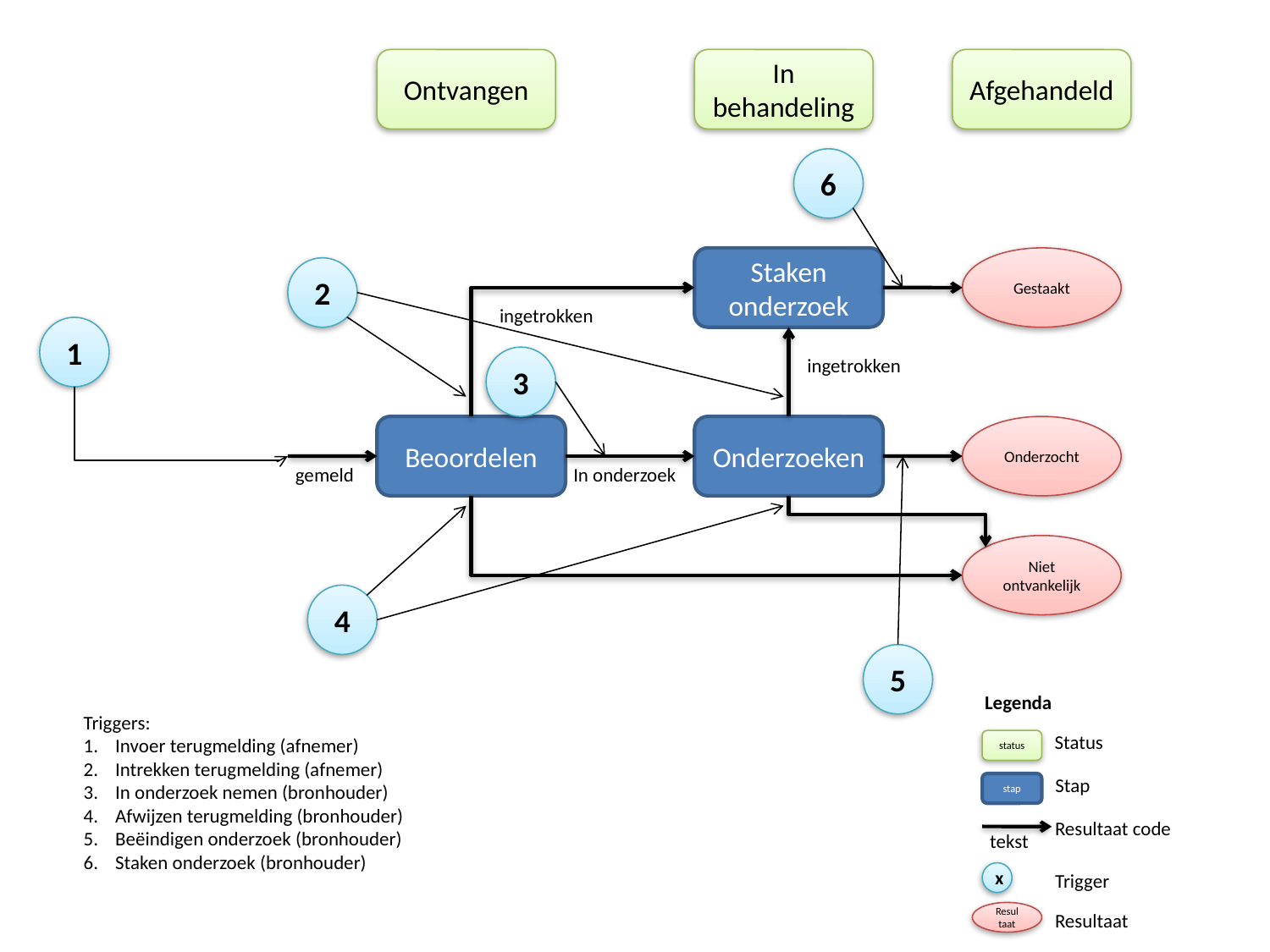

Ontvangen
In behandeling
Afgehandeld
6
Staken onderzoek
Gestaakt
2
ingetrokken
1
3
ingetrokken
Beoordelen
Onderzoeken
Onderzocht
gemeld
In onderzoek
Niet ontvankelijk
4
5
Legenda
Triggers:
Invoer terugmelding (afnemer)
Intrekken terugmelding (afnemer)
In onderzoek nemen (bronhouder)
Afwijzen terugmelding (bronhouder)
Beëindigen onderzoek (bronhouder)
Staken onderzoek (bronhouder)

Status
status
Stap
stap
Resultaat code
tekst
x
Trigger
Resultaat
Resultaat